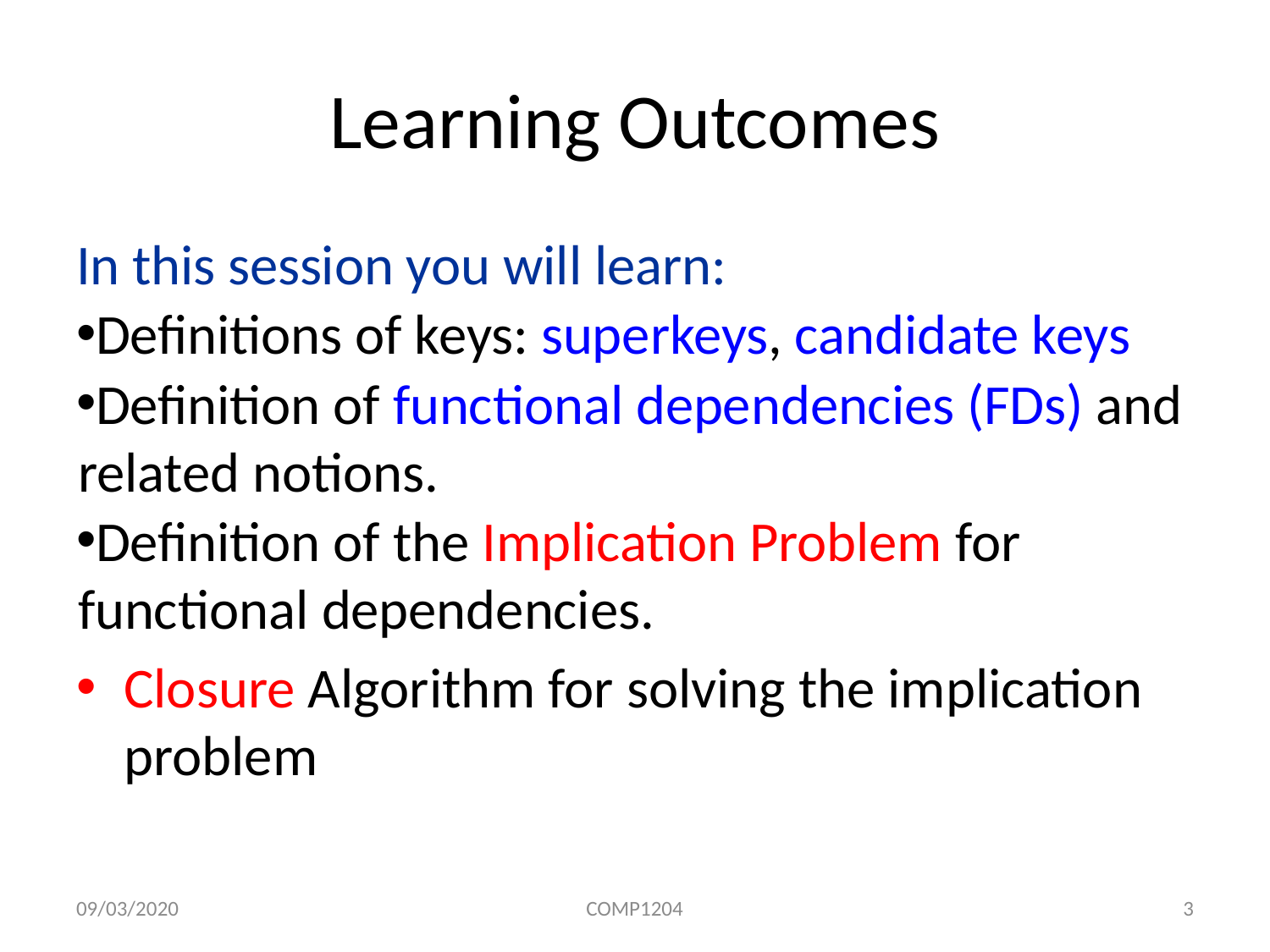

# Learning Outcomes
In this session you will learn:
Definitions of keys: superkeys, candidate keys
Definition of functional dependencies (FDs) and related notions.
Definition of the Implication Problem for functional dependencies.
Closure Algorithm for solving the implication problem
09/03/2020
COMP1204
3